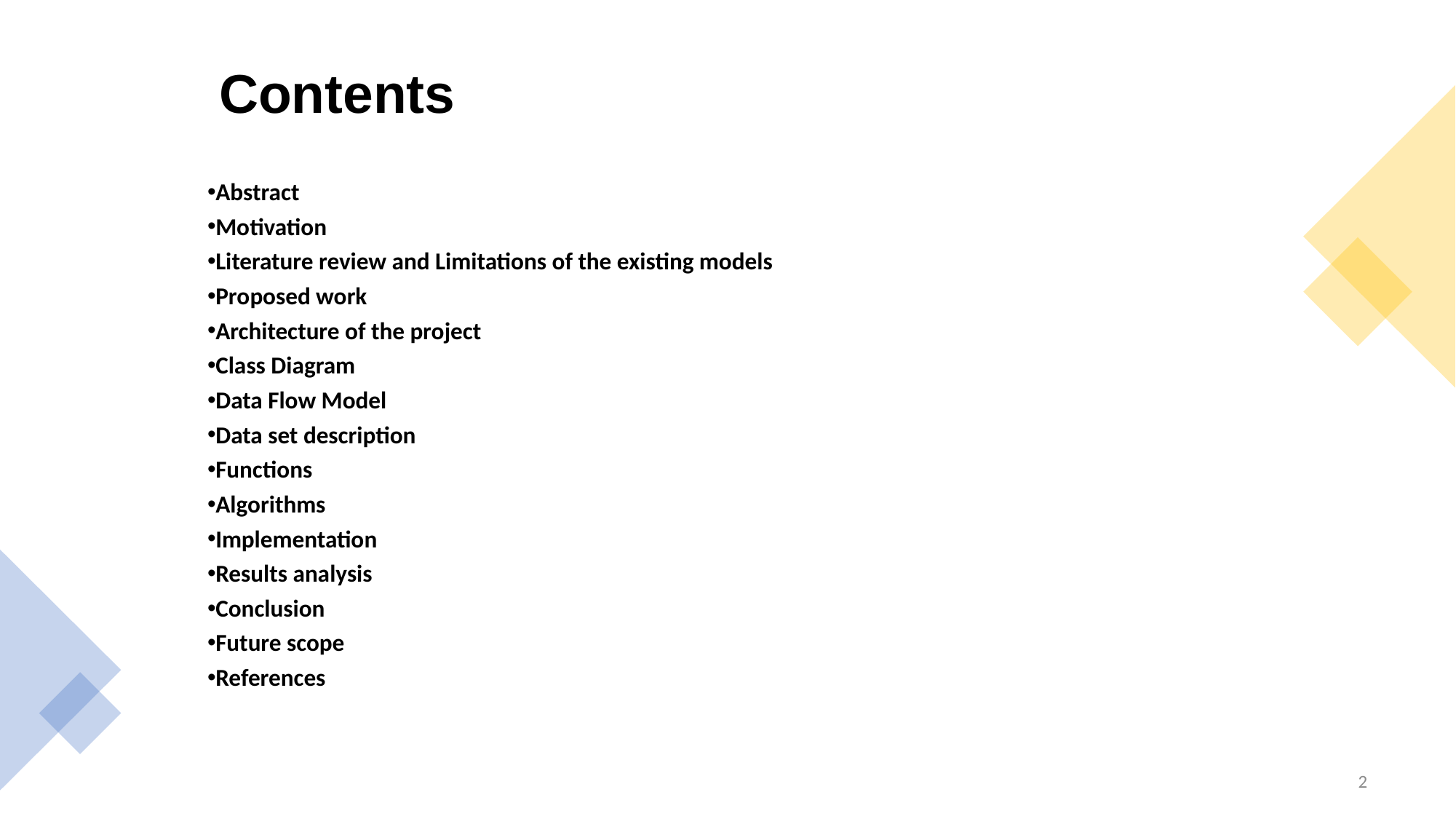

# Contents

Abstract
Motivation
Literature review and Limitations of the existing models
Proposed work
Architecture of the project
Class Diagram
Data Flow Model
Data set description
Functions
Algorithms
Implementation
Results analysis
Conclusion
Future scope
References

2